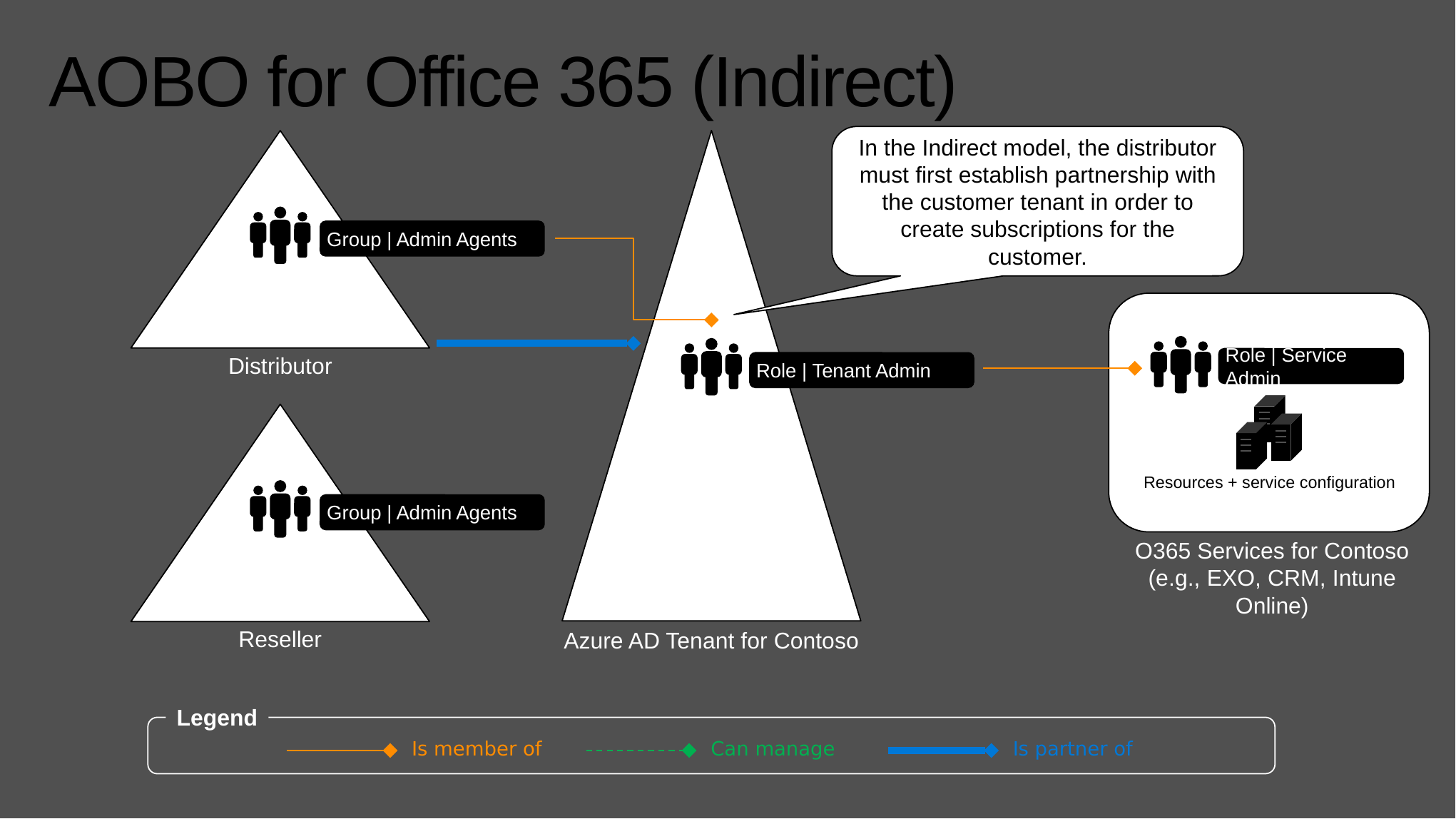

# AOBO for Office 365 (Indirect)
In the Indirect model, the distributor must first establish partnership with the customer tenant in order to create subscriptions for the customer.

Group | Admin Agents

Distributor
Role | Service Admin
Role | Tenant Admin

Resources + service configuration

Group | Admin Agents
O365 Services for Contoso
(e.g., EXO, CRM, Intune Online)
Reseller
Azure AD Tenant for Contoso
Legend

Can manage
Is partner of
Is member of